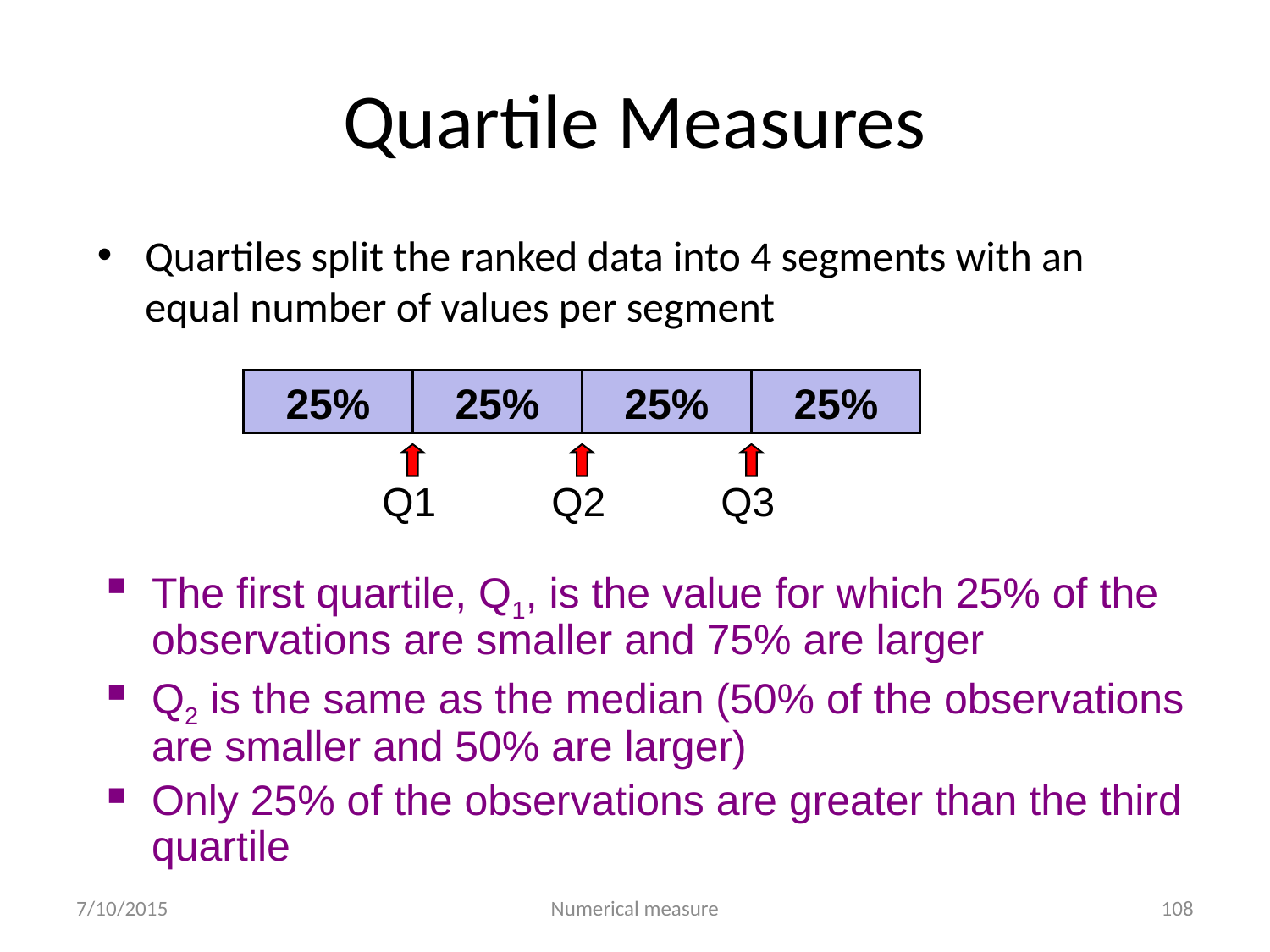

# Quartile Measures
Quartiles split the ranked data into 4 segments with an equal number of values per segment

25%

25%

25%

25%

Q1
Q2
Q3
The first quartile, Q1, is the value for which 25% of the observations are smaller and 75% are larger
Q2 is the same as the median (50% of the observations are smaller and 50% are larger)
Only 25% of the observations are greater than the third quartile

7/10/2015
Numerical measure
108